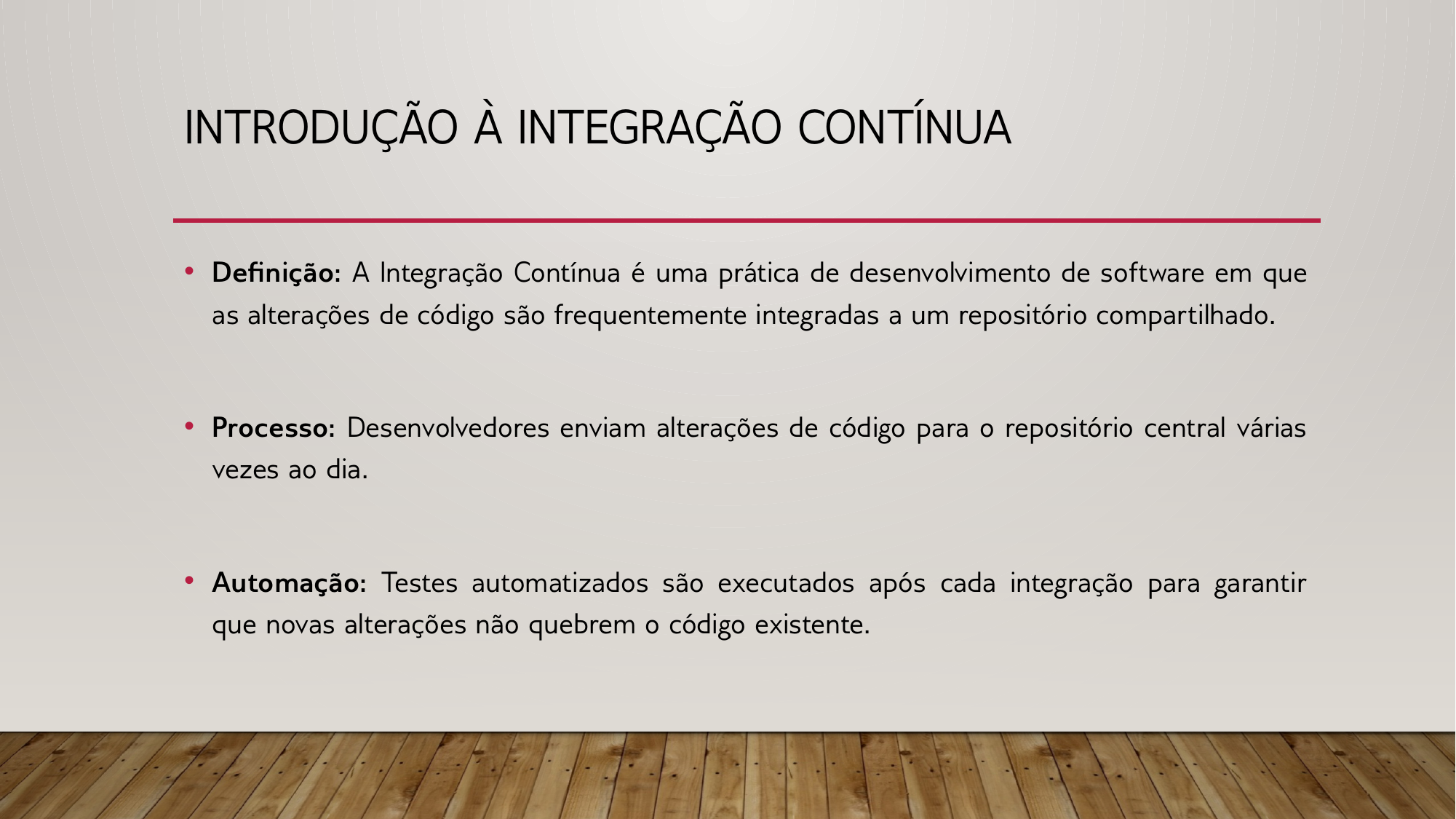

# Introdução à Integração Contínua
Definição: A Integração Contínua é uma prática de desenvolvimento de software em que as alterações de código são frequentemente integradas a um repositório compartilhado.

Processo: Desenvolvedores enviam alterações de código para o repositório central várias vezes ao dia.

Automação: Testes automatizados são executados após cada integração para garantir que novas alterações não quebrem o código existente.